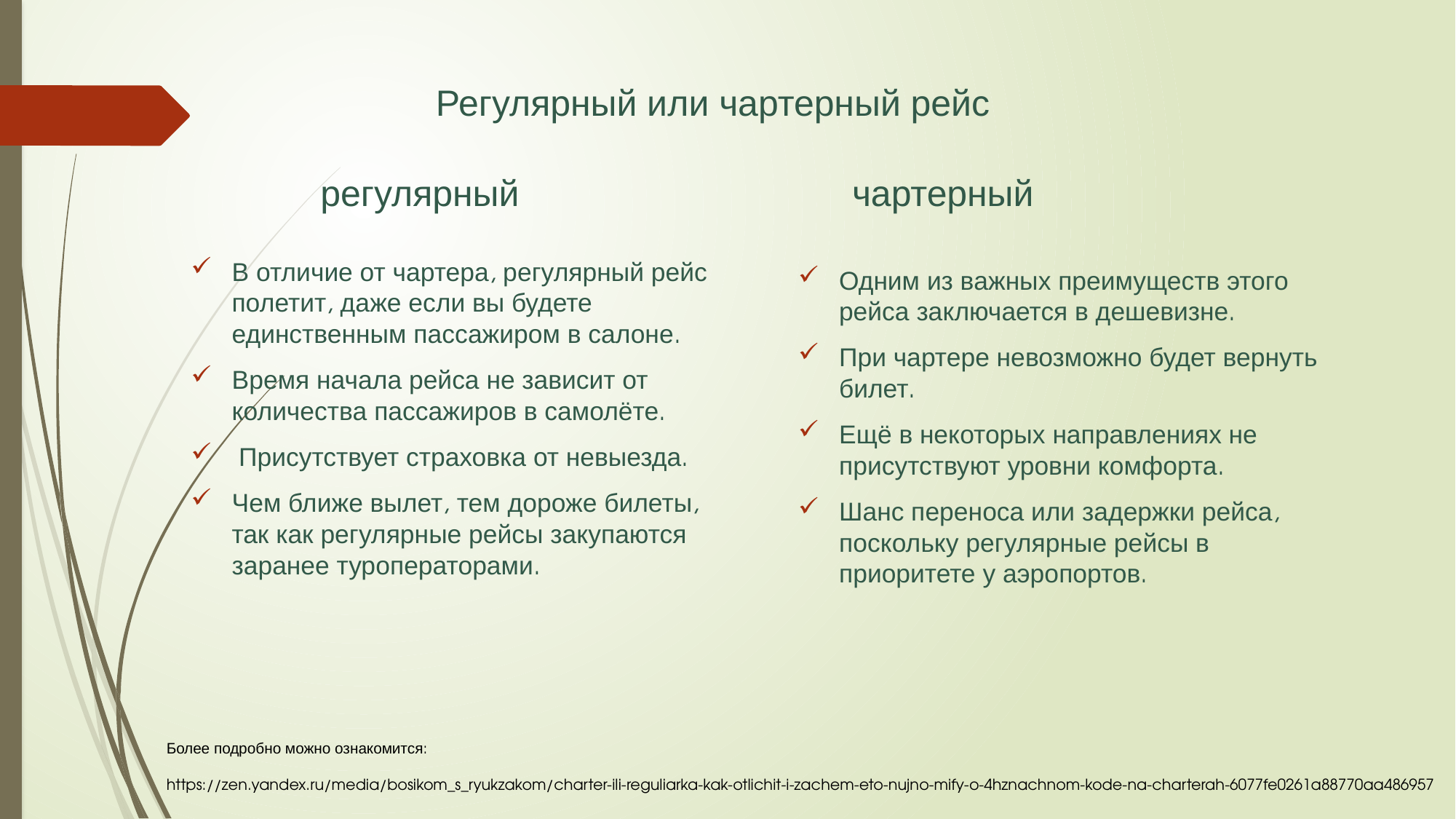

# Регулярный или чартерный рейс
чартерный
регулярный
В отличие от чартера, регулярный рейс полетит, даже если вы будете единственным пассажиром в салоне.
Время начала рейса не зависит от количества пассажиров в самолёте.
 Присутствует страховка от невыезда.
Чем ближе вылет, тем дороже билеты, так как регулярные рейсы закупаются заранее туроператорами.
Одним из важных преимуществ этого рейса заключается в дешевизне.
При чартере невозможно будет вернуть билет.
Ещё в некоторых направлениях не присутствуют уровни комфорта.
Шанс переноса или задержки рейса, поскольку регулярные рейсы в приоритете у аэропортов.

Более подробно можно ознакомится:

https://zen.yandex.ru/media/bosikom_s_ryukzakom/charter-ili-reguliarka-kak-otlichit-i-zachem-eto-nujno-mify-o-4hznachnom-kode-na-charterah-6077fe0261a88770aa486957